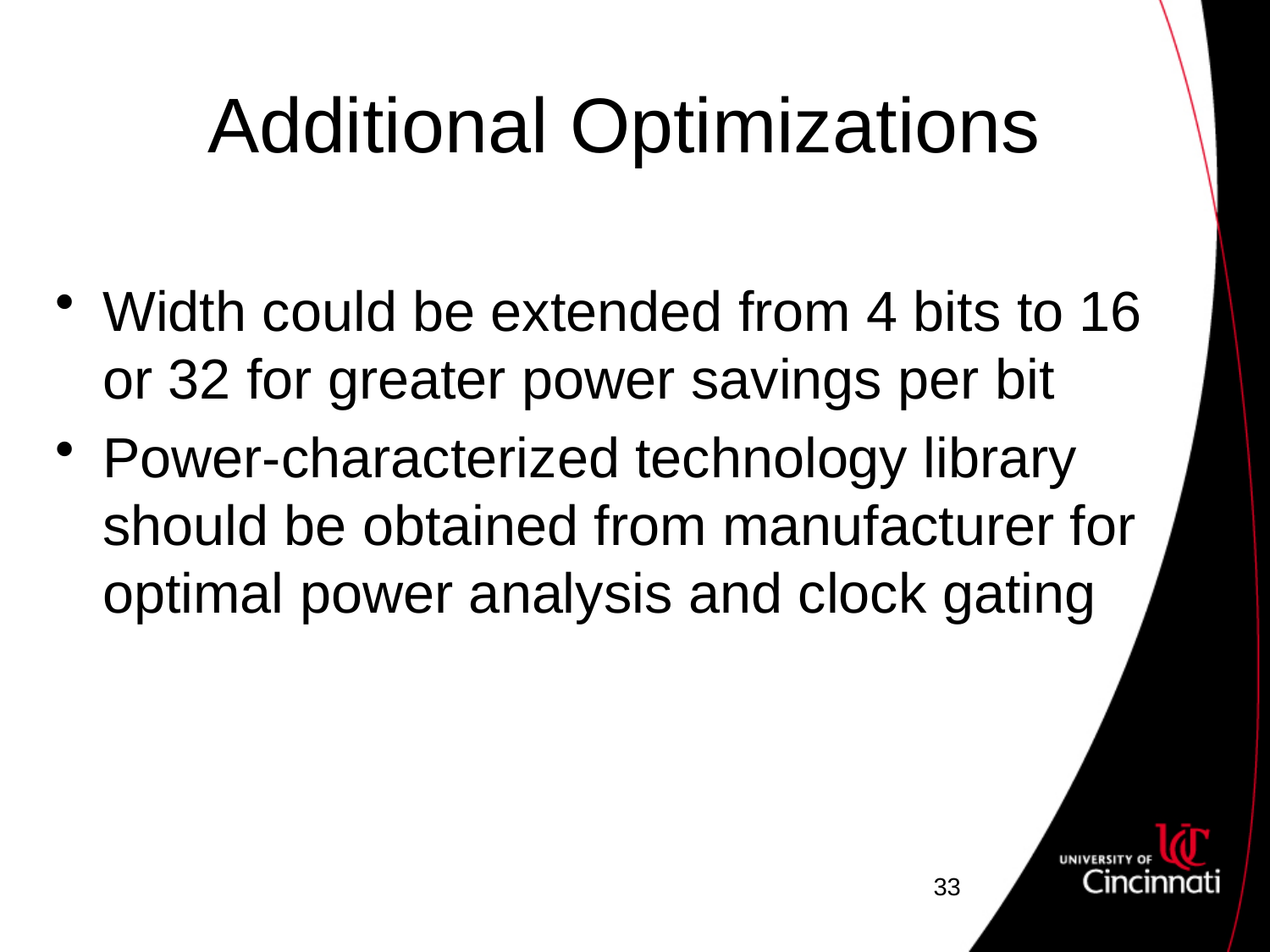

# Additional Optimizations
Width could be extended from 4 bits to 16 or 32 for greater power savings per bit
Power-characterized technology library should be obtained from manufacturer for optimal power analysis and clock gating
33